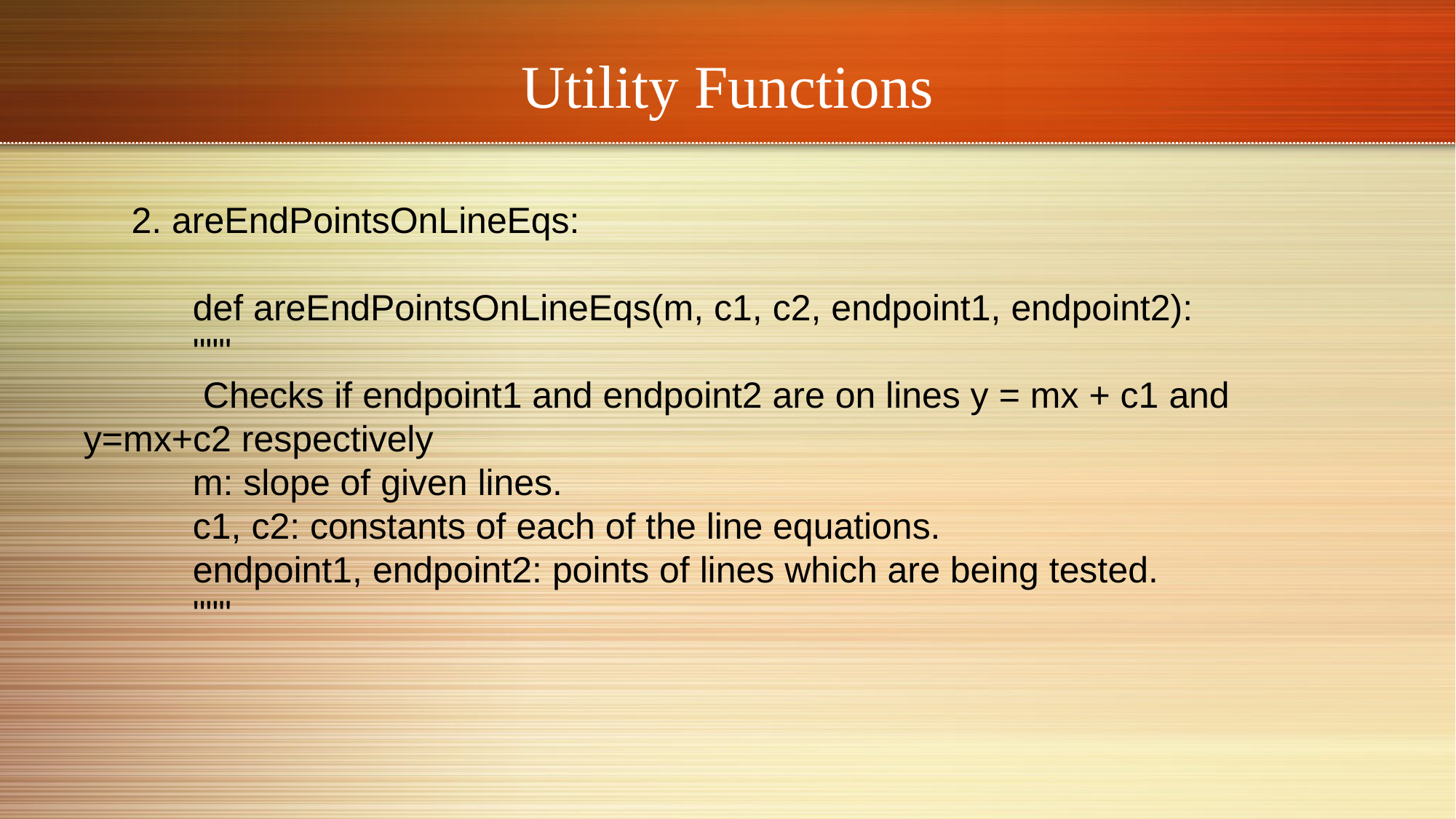

# Utility Functions
2. areEndPointsOnLineEqs:

	def areEndPointsOnLineEqs(m, c1, c2, endpoint1, endpoint2):
    	"""
  	 Checks if endpoint1 and endpoint2 are on lines y = mx + c1 and 	y=mx+c2 respectively
    	m: slope of given lines.
    	c1, c2: constants of each of the line equations.
    	endpoint1, endpoint2: points of lines which are being tested.
    	"""